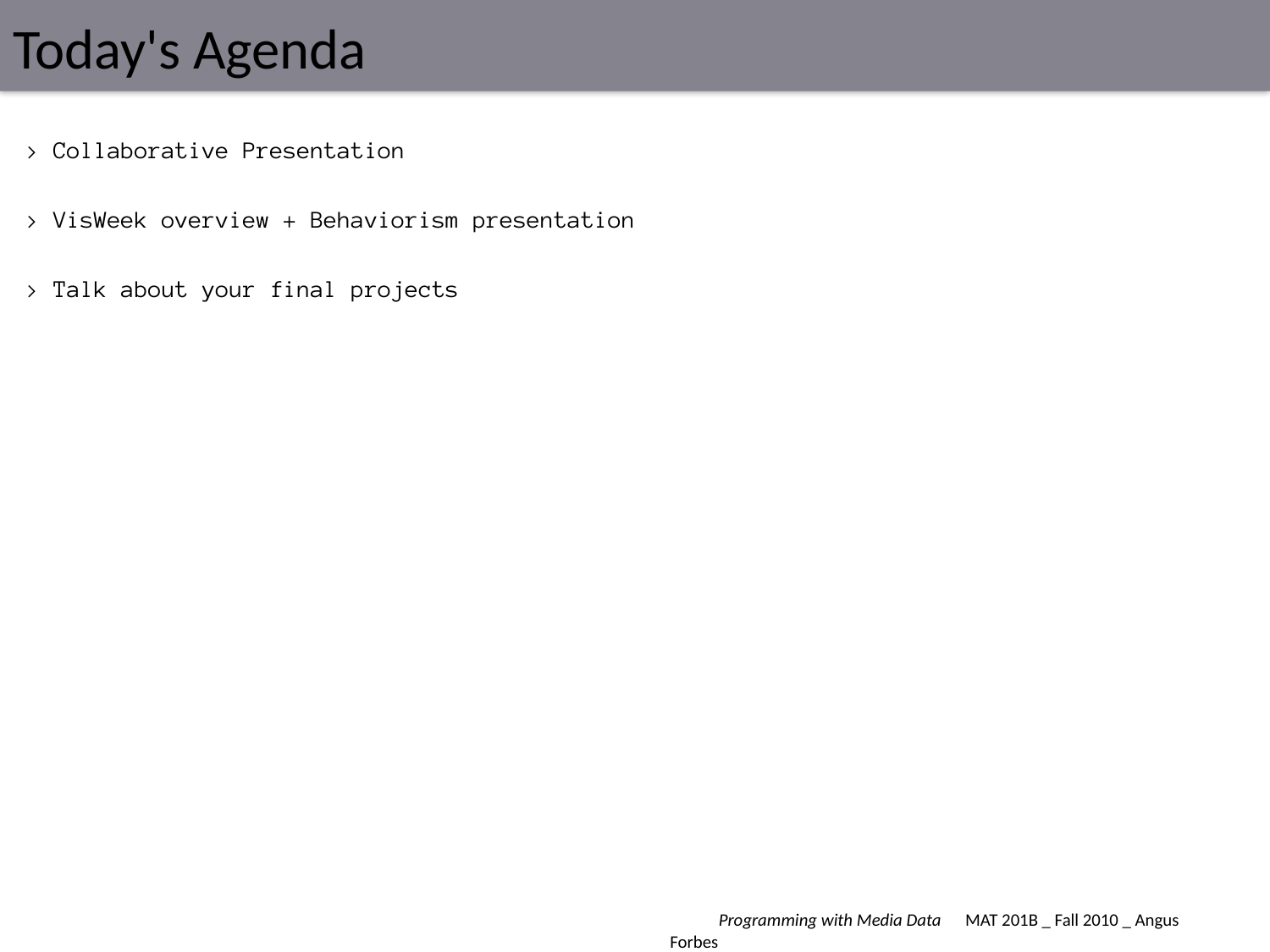

# Today's Agenda

> Collaborative Presentation

> VisWeek overview + Behaviorism presentation

> Talk about your final projects